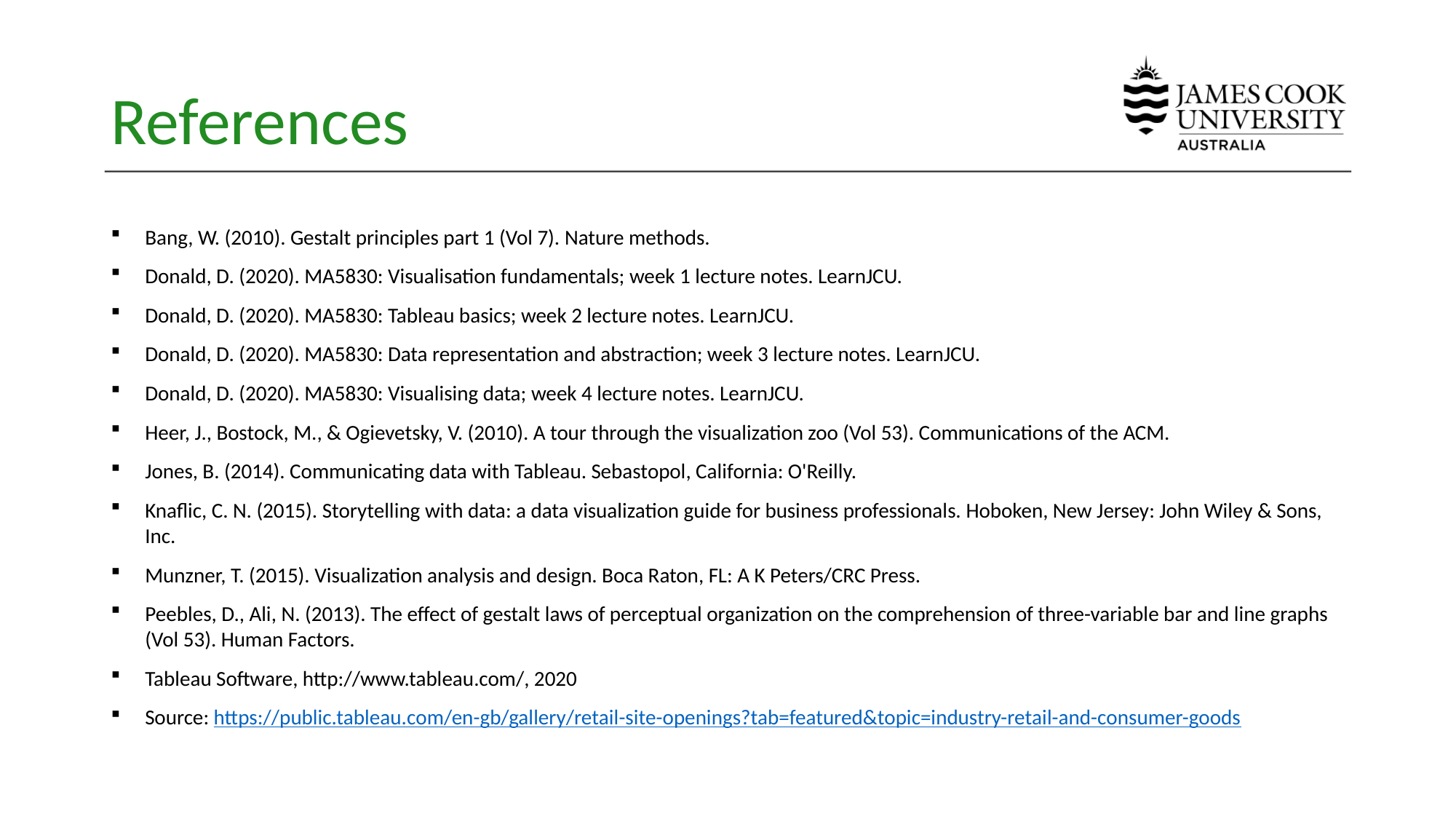

# References
Bang, W. (2010). Gestalt principles part 1 (Vol 7). Nature methods.
Donald, D. (2020). MA5830: Visualisation fundamentals; week 1 lecture notes. LearnJCU.
Donald, D. (2020). MA5830: Tableau basics; week 2 lecture notes. LearnJCU.
Donald, D. (2020). MA5830: Data representation and abstraction; week 3 lecture notes. LearnJCU.
Donald, D. (2020). MA5830: Visualising data; week 4 lecture notes. LearnJCU.
Heer, J., Bostock, M., & Ogievetsky, V. (2010). A tour through the visualization zoo (Vol 53). Communications of the ACM.
Jones, B. (2014). Communicating data with Tableau. Sebastopol, California: O'Reilly.
Knaflic, C. N. (2015). Storytelling with data: a data visualization guide for business professionals. Hoboken, New Jersey: John Wiley & Sons, Inc.
Munzner, T. (2015). Visualization analysis and design. Boca Raton, FL: A K Peters/CRC Press.
Peebles, D., Ali, N. (2013). The effect of gestalt laws of perceptual organization on the comprehension of three-variable bar and line graphs (Vol 53). Human Factors.
Tableau Software, http://www.tableau.com/, 2020
Source: https://public.tableau.com/en-gb/gallery/retail-site-openings?tab=featured&topic=industry-retail-and-consumer-goods